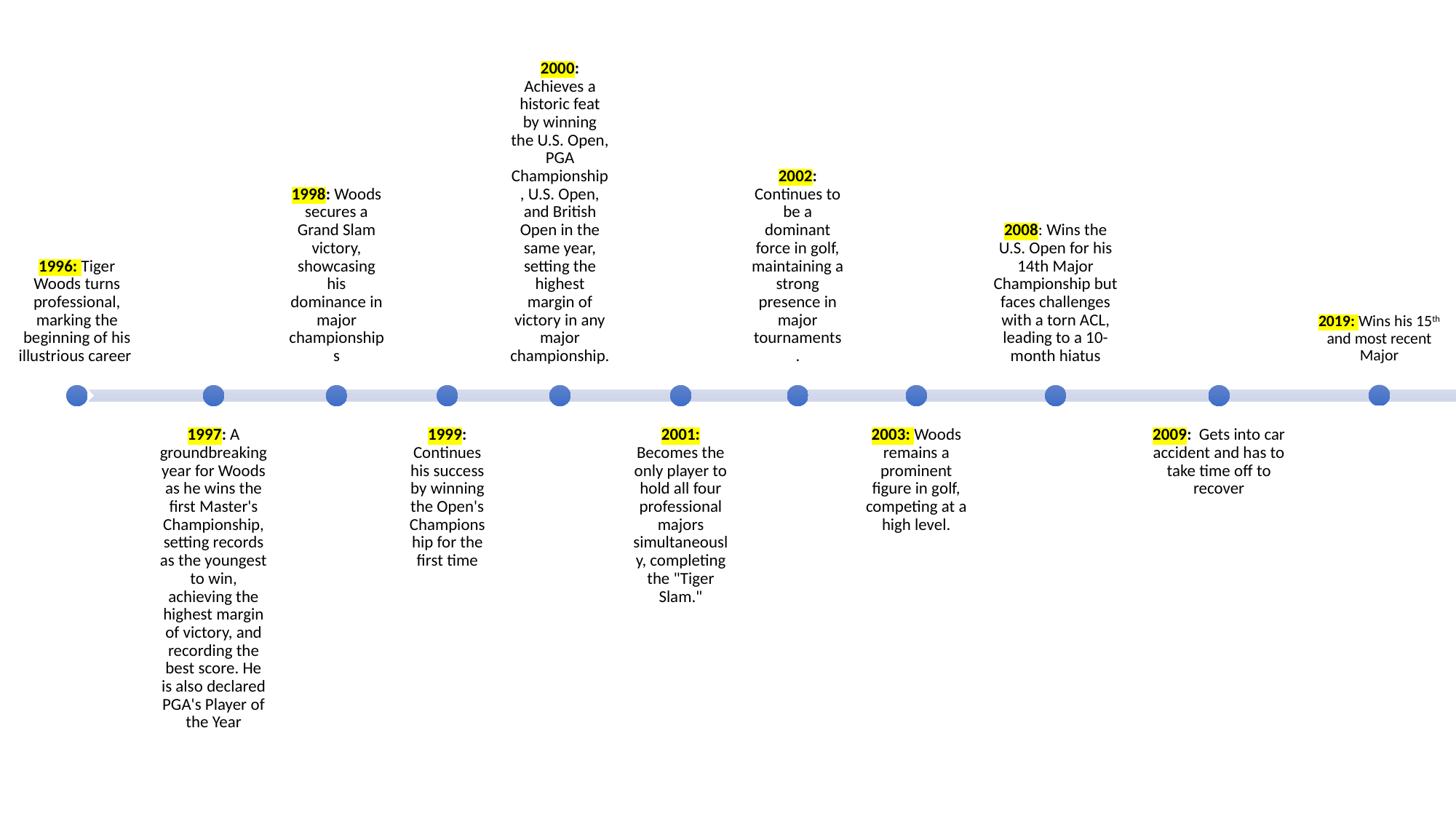

1996: Tiger Woods turns professional, marking the beginning of his illustrious career
1997: A groundbreaking year for Woods as he wins the first Master's Championship, setting records as the youngest to win, achieving the highest margin of victory, and recording the best score. He is also declared PGA's Player of the Year
1998: Woods secures a Grand Slam victory, showcasing his dominance in major championships
1999: Continues his success by winning the Open's Championship for the first time
2000: Achieves a historic feat by winning the U.S. Open, PGA Championship, U.S. Open, and British Open in the same year, setting the highest margin of victory in any major championship.
2001: Becomes the only player to hold all four professional majors simultaneously, completing the "Tiger Slam."
2002: Continues to be a dominant force in golf, maintaining a strong presence in major tournaments.
2003: Woods remains a prominent figure in golf, competing at a high level.
2008: Wins the U.S. Open for his 14th Major Championship but faces challenges with a torn ACL, leading to a 10-month hiatus
2009:  Gets into car accident and has to take time off to recover
2019: Wins his 15th and most recent Major